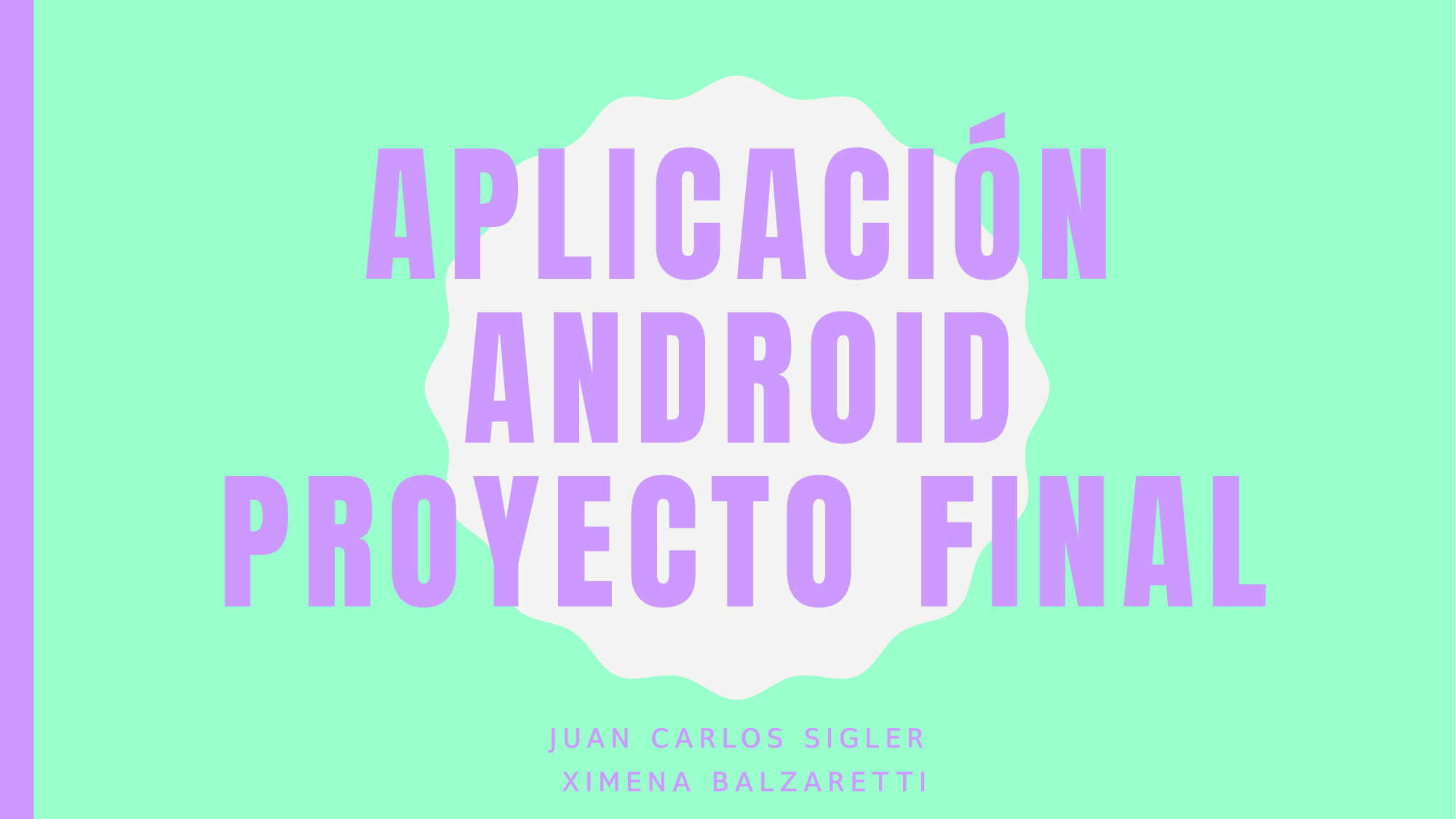

# Aplicación Android PROYECTO FINAL
JUAN CaRLOS SIGLER
XIMENA BALZARETTI